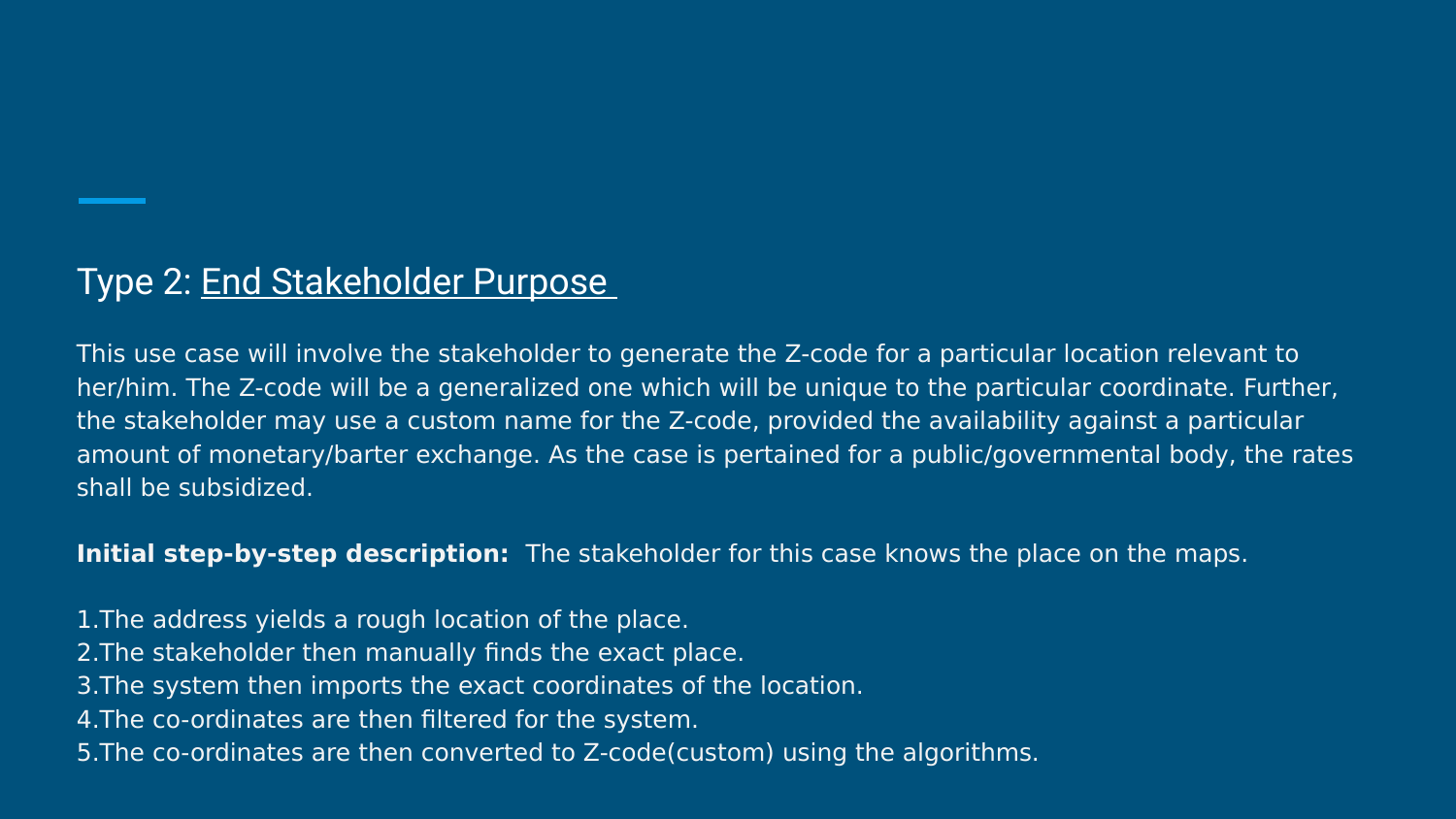

Type 2: End Stakeholder Purpose
This use case will involve the stakeholder to generate the Z-code for a particular location relevant to her/him. The Z-code will be a generalized one which will be unique to the particular coordinate. Further, the stakeholder may use a custom name for the Z-code, provided the availability against a particular amount of monetary/barter exchange. As the case is pertained for a public/governmental body, the rates shall be subsidized.
Initial step-by-step description:  The stakeholder for this case knows the place on the maps.
1.The address yields a rough location of the place.
2.The stakeholder then manually finds the exact place.
3.The system then imports the exact coordinates of the location.
4.The co-ordinates are then filtered for the system.
5.The co-ordinates are then converted to Z-code(custom) using the algorithms.